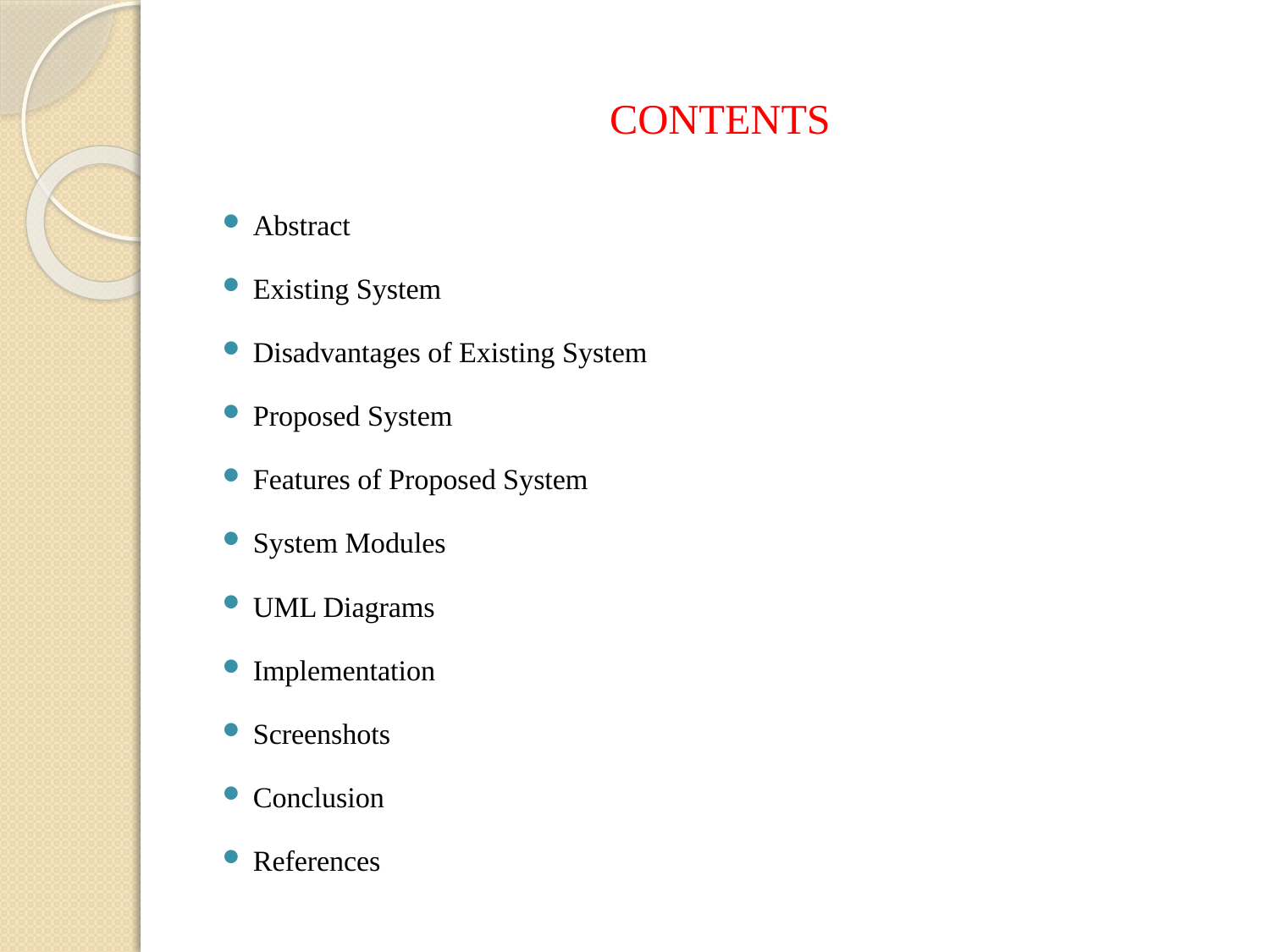

CONTENTS
Abstract
Existing System
Disadvantages of Existing System
Proposed System
Features of Proposed System
System Modules
UML Diagrams
Implementation
Screenshots
Conclusion
References